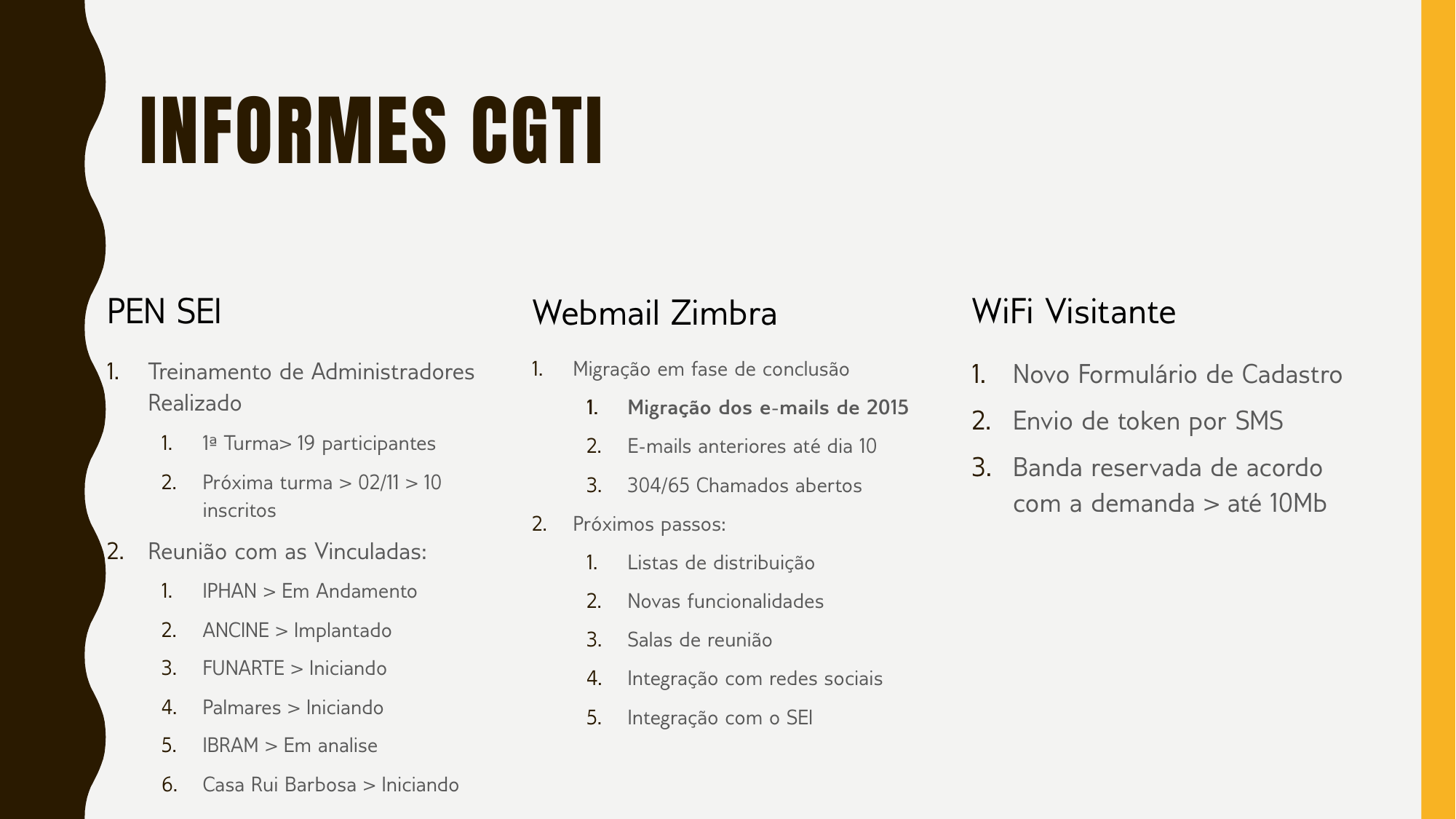

# Informes CGTI
WiFi Visitante
Webmail Zimbra
PEN SEI
Migração em fase de conclusão
Migração dos e-mails de 2015
E-mails anteriores até dia 10
304/65 Chamados abertos
Próximos passos:
Listas de distribuição
Novas funcionalidades
Salas de reunião
Integração com redes sociais
Integração com o SEI

Treinamento de Administradores Realizado
1ª Turma> 19 participantes
Próxima turma > 02/11 > 10 inscritos
Reunião com as Vinculadas:
IPHAN > Em Andamento
ANCINE > Implantado
FUNARTE > Iniciando
Palmares > Iniciando
IBRAM > Em analise
Casa Rui Barbosa > Iniciando

Novo Formulário de Cadastro
Envio de token por SMS
Banda reservada de acordo com a demanda > até 10Mb